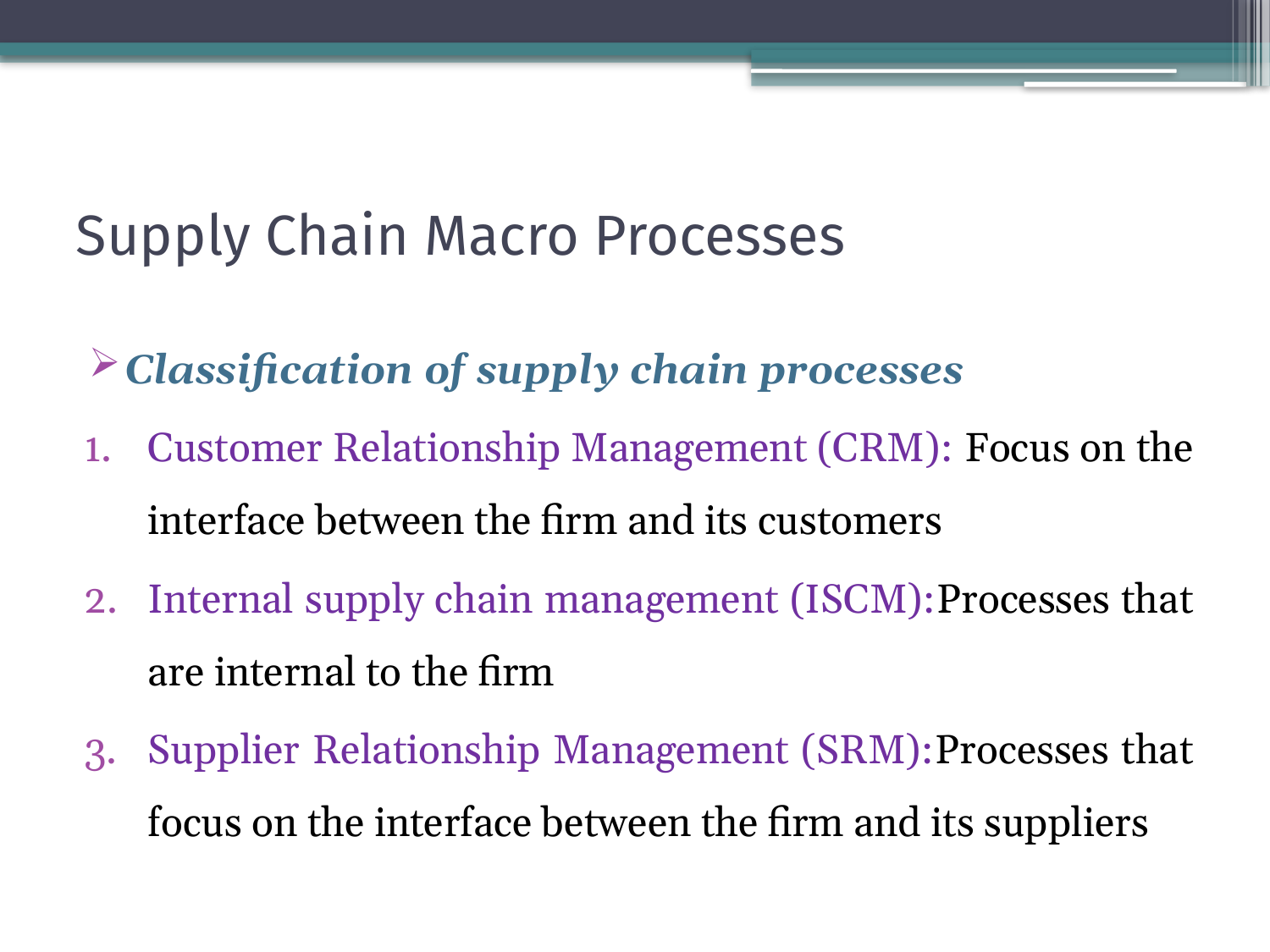

# Supply Chain Macro Processes
Classification of supply chain processes
Customer Relationship Management (CRM): Focus on the interface between the firm and its customers
Internal supply chain management (ISCM):Processes that are internal to the firm
Supplier Relationship Management (SRM):Processes that focus on the interface between the firm and its suppliers